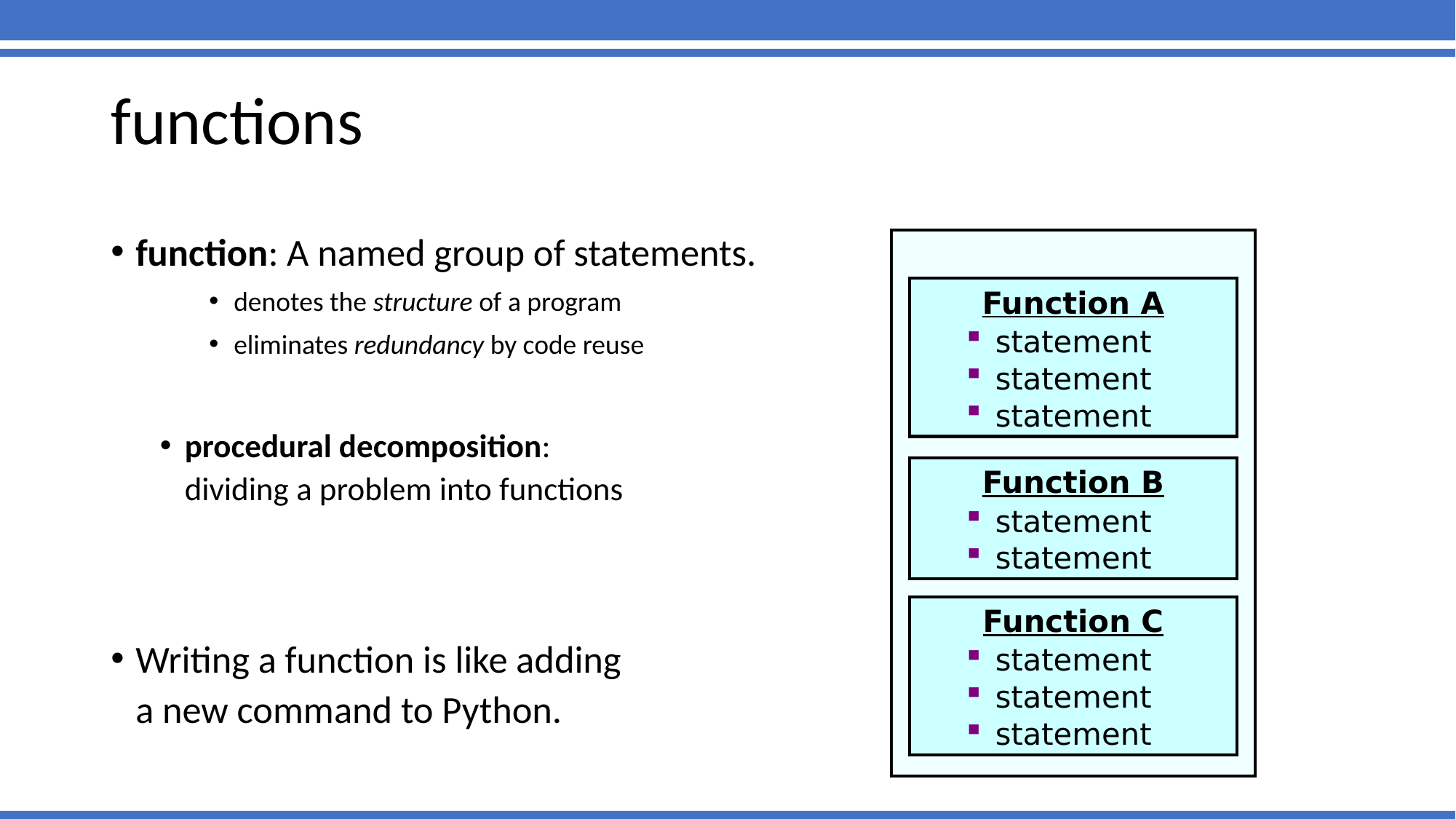

# functions
function: A named group of statements.
denotes the structure of a program
eliminates redundancy by code reuse

procedural decomposition:
dividing a problem into functions

Writing a function is like adding
a new command to Python.

Function A
statement
statement
statement
Function B
statement
statement
Function C
statement
statement
statement